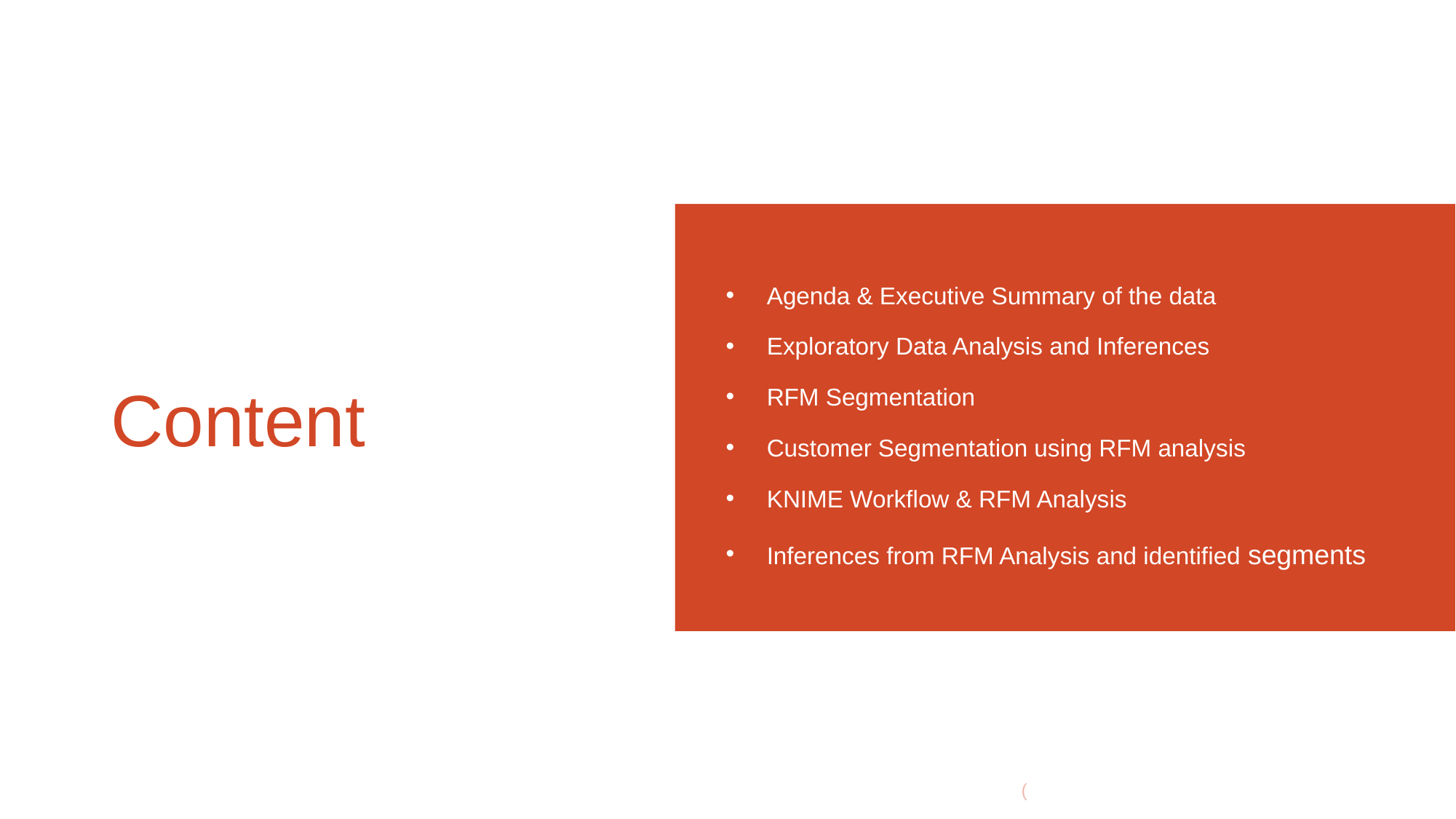

Agenda & Executive Summary of the data
Exploratory Data Analysis and Inferences
RFM Segmentation
Customer Segmentation using RFM analysis
KNIME Workflow & RFM Analysis
Inferences from RFM Analysis and identified segments
# Content

(